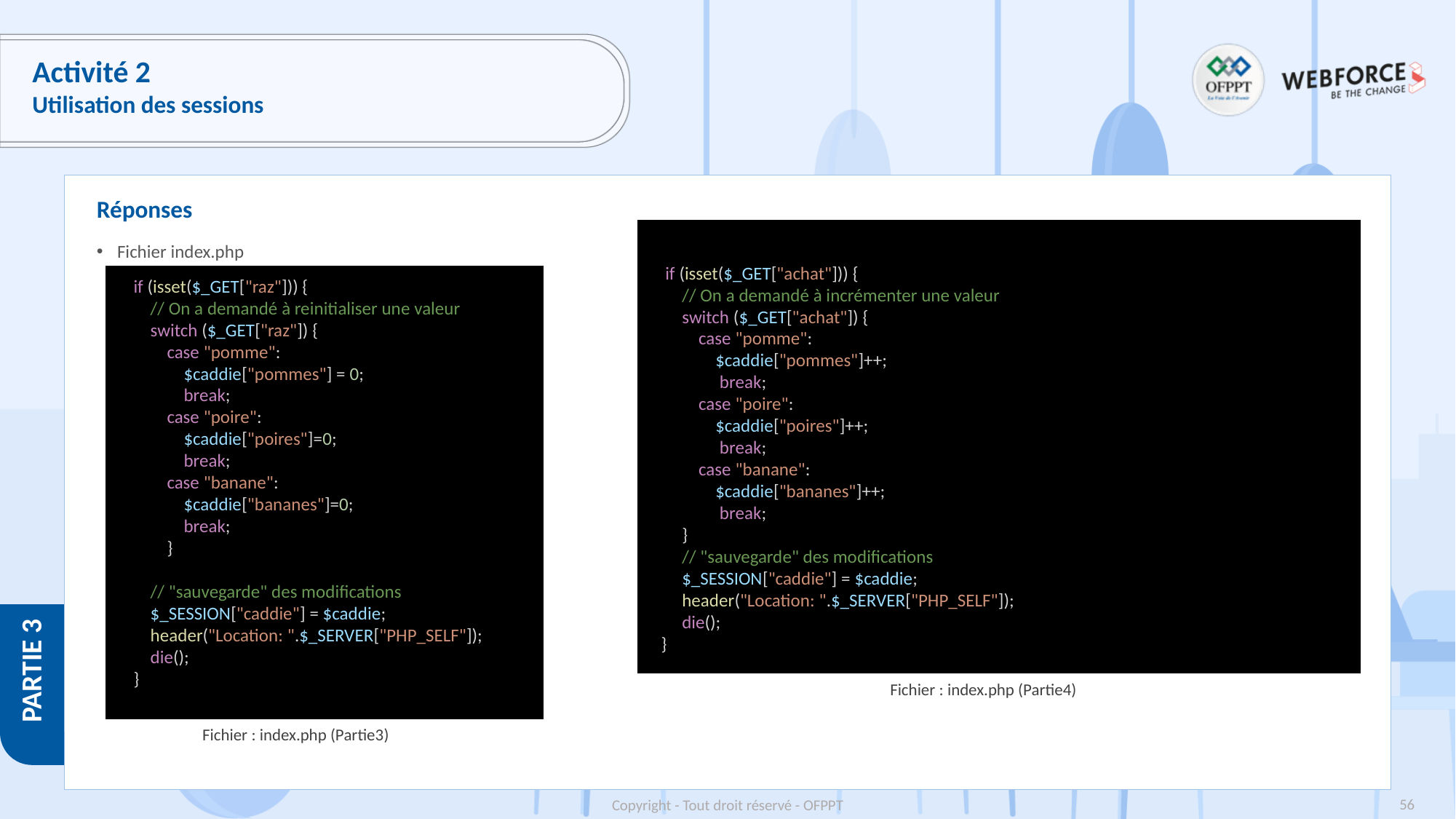

# Activité 2
Utilisation des sessions
Réponses

    if (isset($_GET["achat"])) {
        // On a demandé à incrémenter une valeur
        switch ($_GET["achat"]) {
            case "pomme":
                $caddie["pommes"]++;
                 break;
            case "poire":
                $caddie["poires"]++;
                 break;
            case "banane":
                $caddie["bananes"]++;
                 break;
        }
        // "sauvegarde" des modifications
        $_SESSION["caddie"] = $caddie;
        header("Location: ".$_SERVER["PHP_SELF"]);
        die();
   }
Fichier index.php

    if (isset($_GET["raz"])) {
        // On a demandé à reinitialiser une valeur
        switch ($_GET["raz"]) {
            case "pomme":
                $caddie["pommes"] = 0;
                break;
            case "poire":
                $caddie["poires"]=0;
                break;
            case "banane":
                $caddie["bananes"]=0;
                break;
            }

        // "sauvegarde" des modifications
        $_SESSION["caddie"] = $caddie;
        header("Location: ".$_SERVER["PHP_SELF"]);
        die();
    }

Fichier : index.php (Partie4)
Fichier : index.php (Partie3)